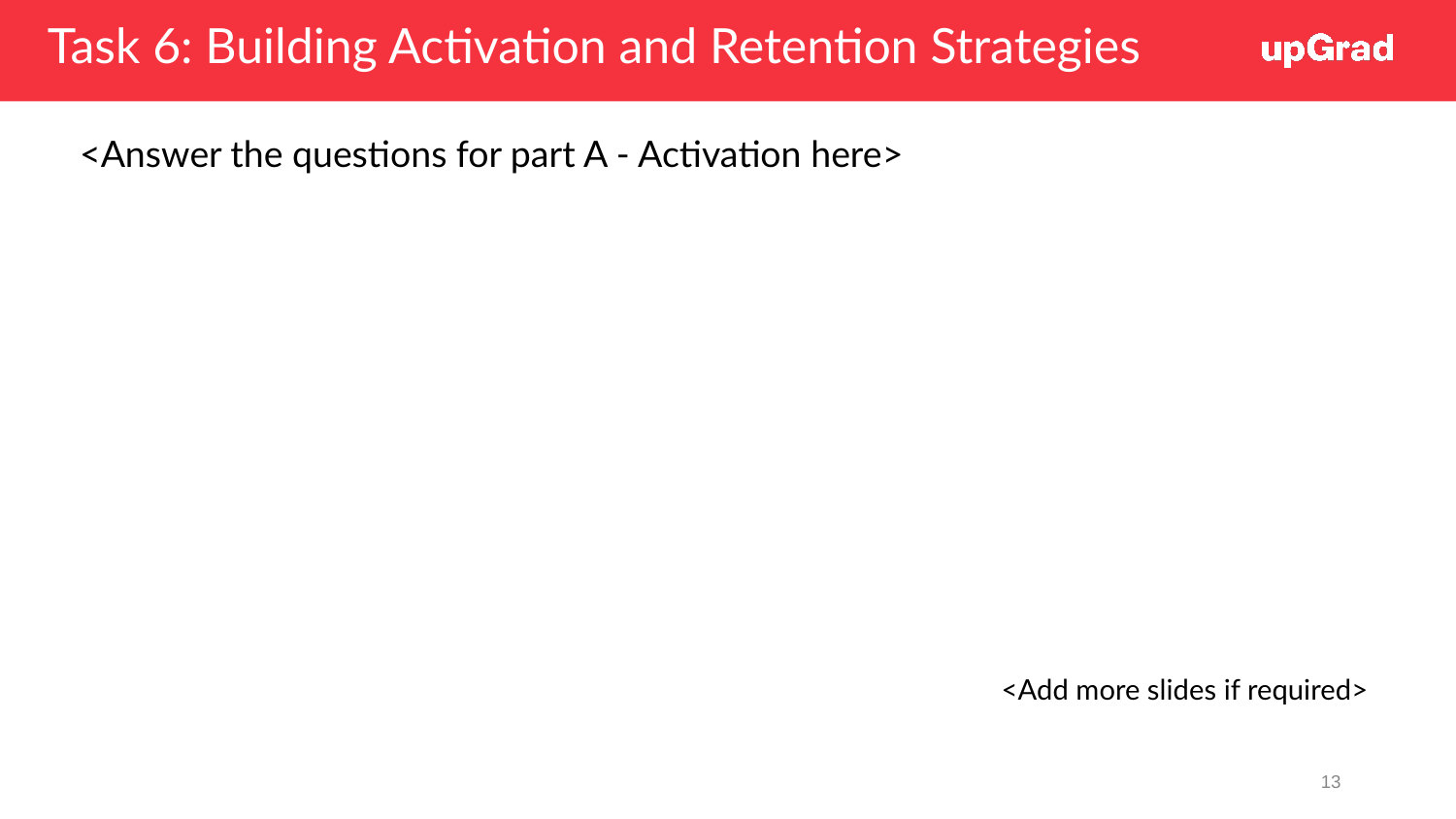

# Task 6: Building Activation and Retention Strategies
<Answer the questions for part A - Activation here>
<Add more slides if required>
13